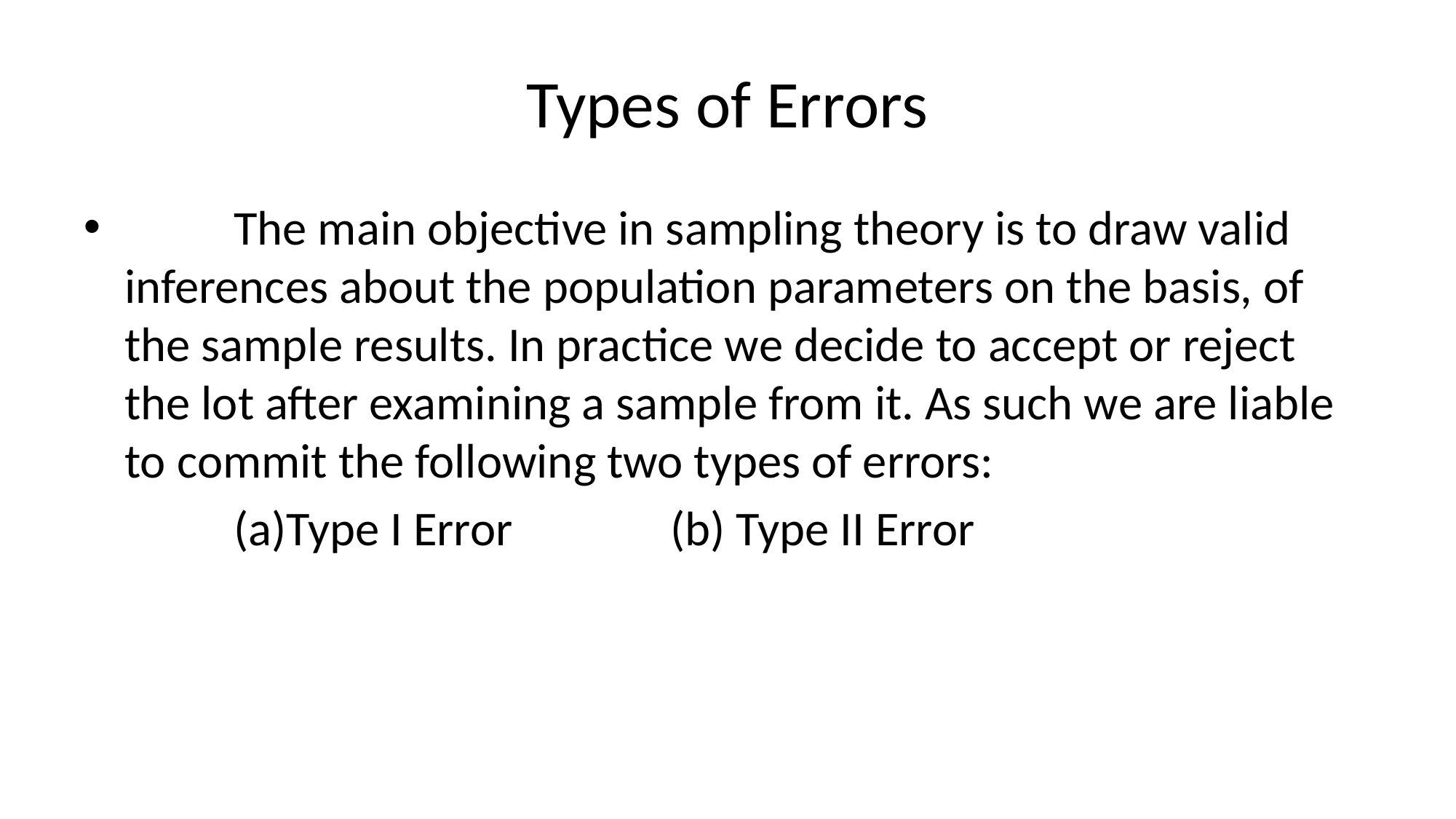

# Types of Errors
	The main objective in sampling theory is to draw valid inferences about the population parameters on the basis, of the sample results. In practice we decide to accept or reject the lot after examining a sample from it. As such we are liable to commit the following two types of errors:
		(a)Type I Error 		(b) Type II Error